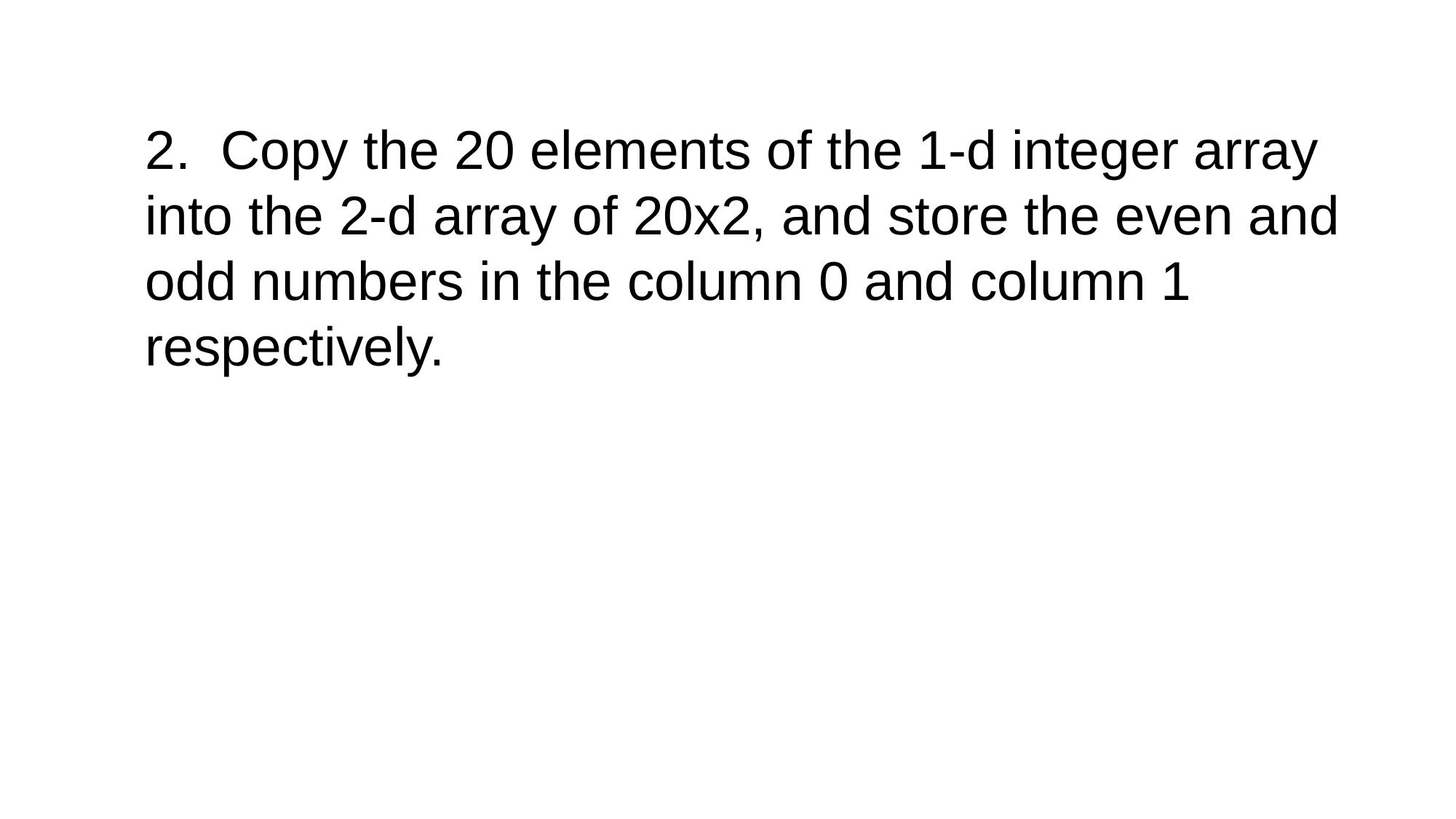

2.  Copy the 20 elements of the 1-d integer array into the 2-d array of 20x2, and store the even and odd numbers in the column 0 and column 1 respectively.